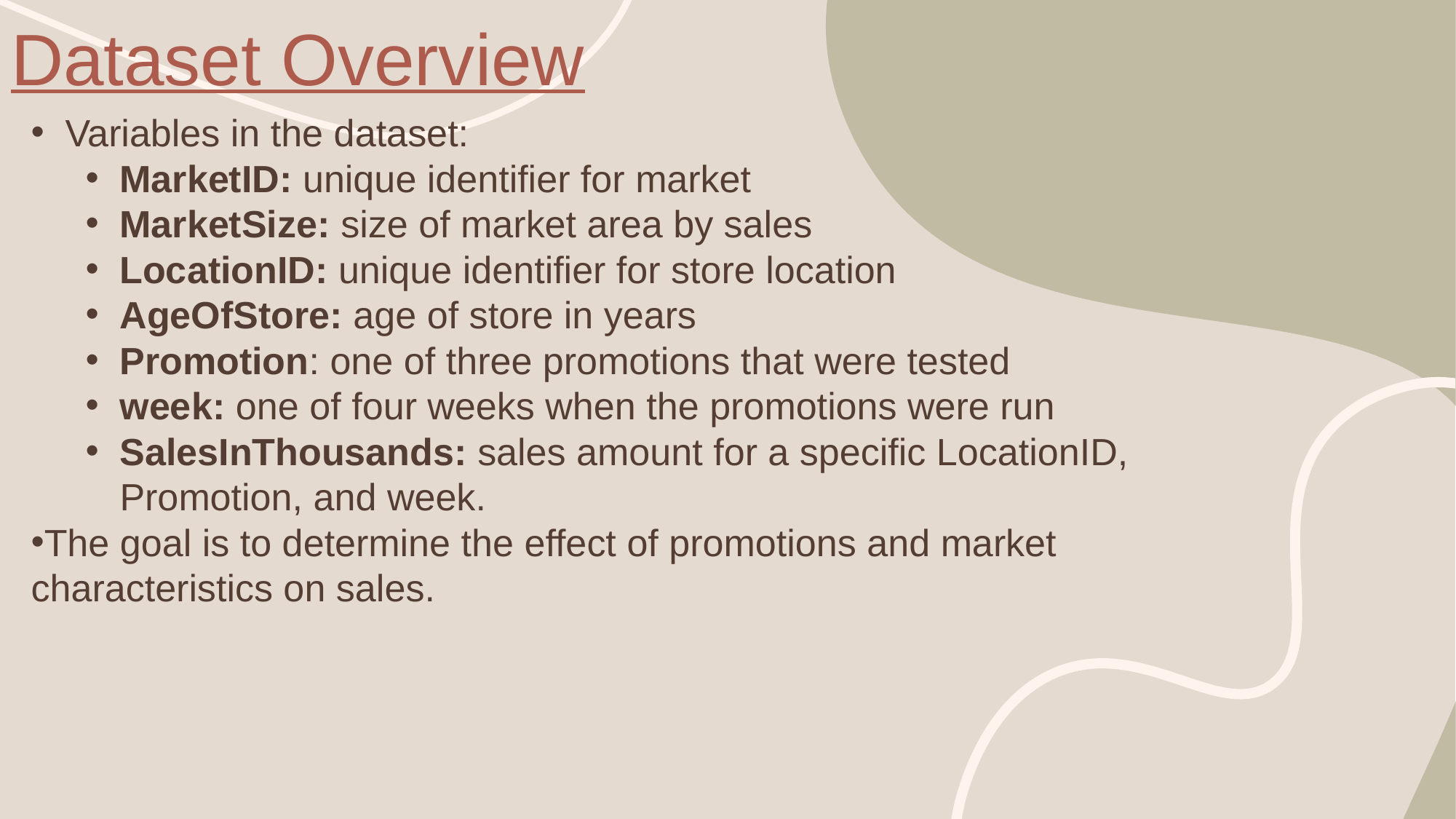

# Dataset Overview
Variables in the dataset:
MarketID: unique identifier for market
MarketSize: size of market area by sales
LocationID: unique identifier for store location
AgeOfStore: age of store in years
Promotion: one of three promotions that were tested
week: one of four weeks when the promotions were run
SalesInThousands: sales amount for a specific LocationID, Promotion, and week.
The goal is to determine the effect of promotions and market characteristics on sales.